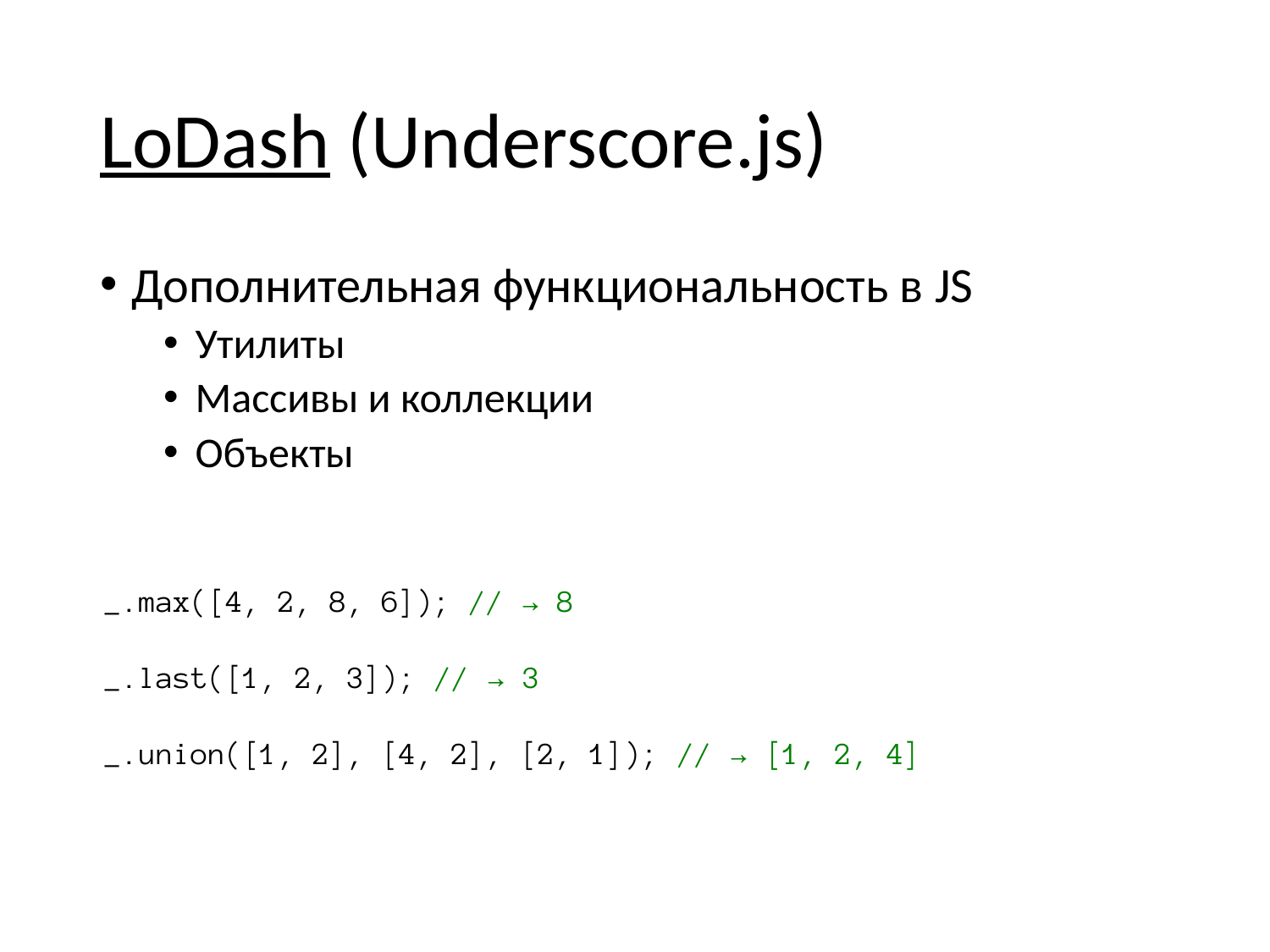

# LoDash (Underscore.js)
Дополнительная функциональность в JS
Утилиты
Массивы и коллекции
Объекты

_.max([4, 2, 8, 6]); // → 8

_.last([1, 2, 3]); // → 3

_.union([1, 2], [4, 2], [2, 1]); // → [1, 2, 4]